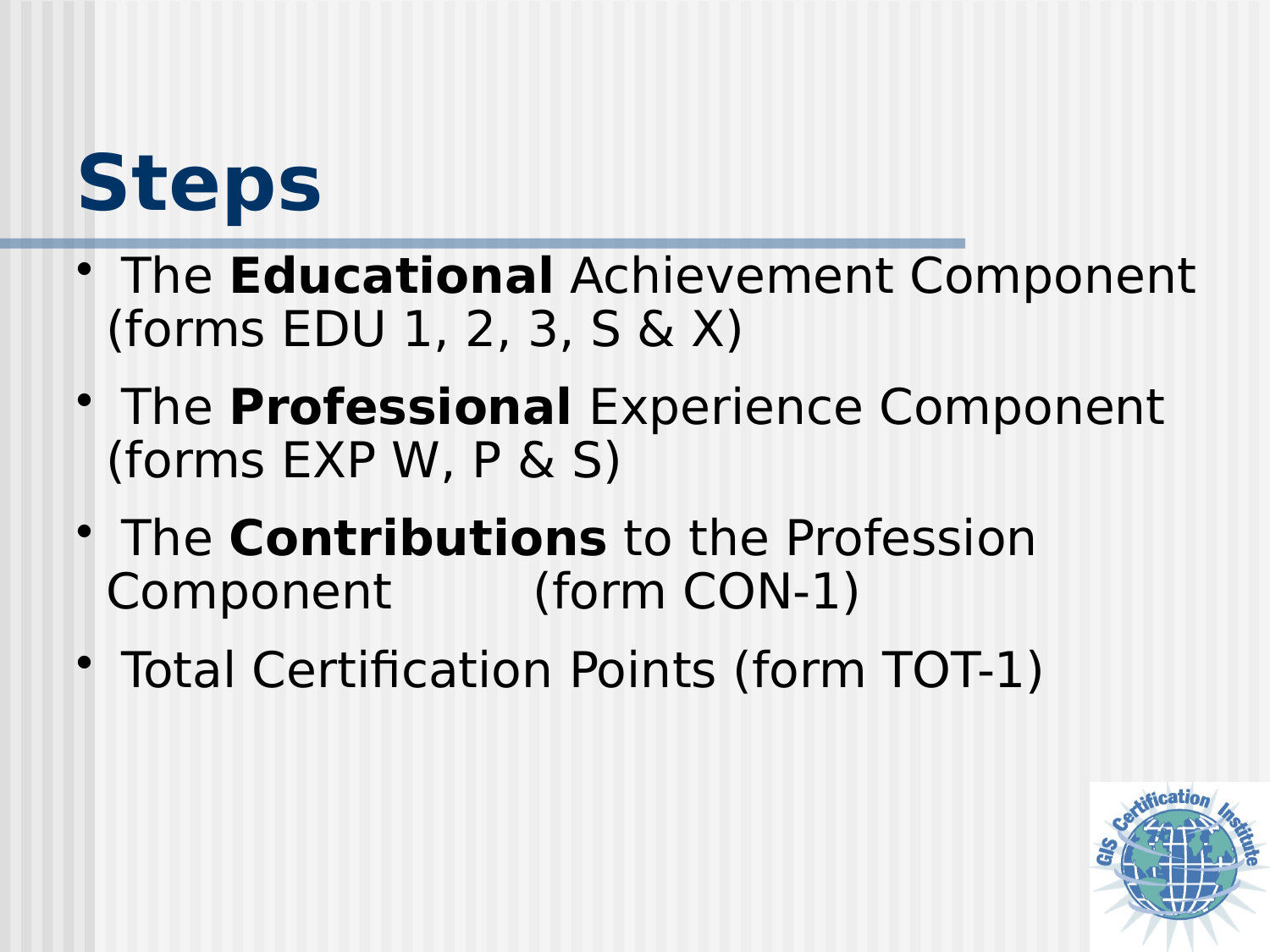

Steps
 The Educational Achievement Component (forms EDU 1, 2, 3, S & X)
 The Professional Experience Component
(forms EXP W, P & S)
 The Contributions to the Profession Component         (form CON-1)
 Total Certification Points (form TOT-1)